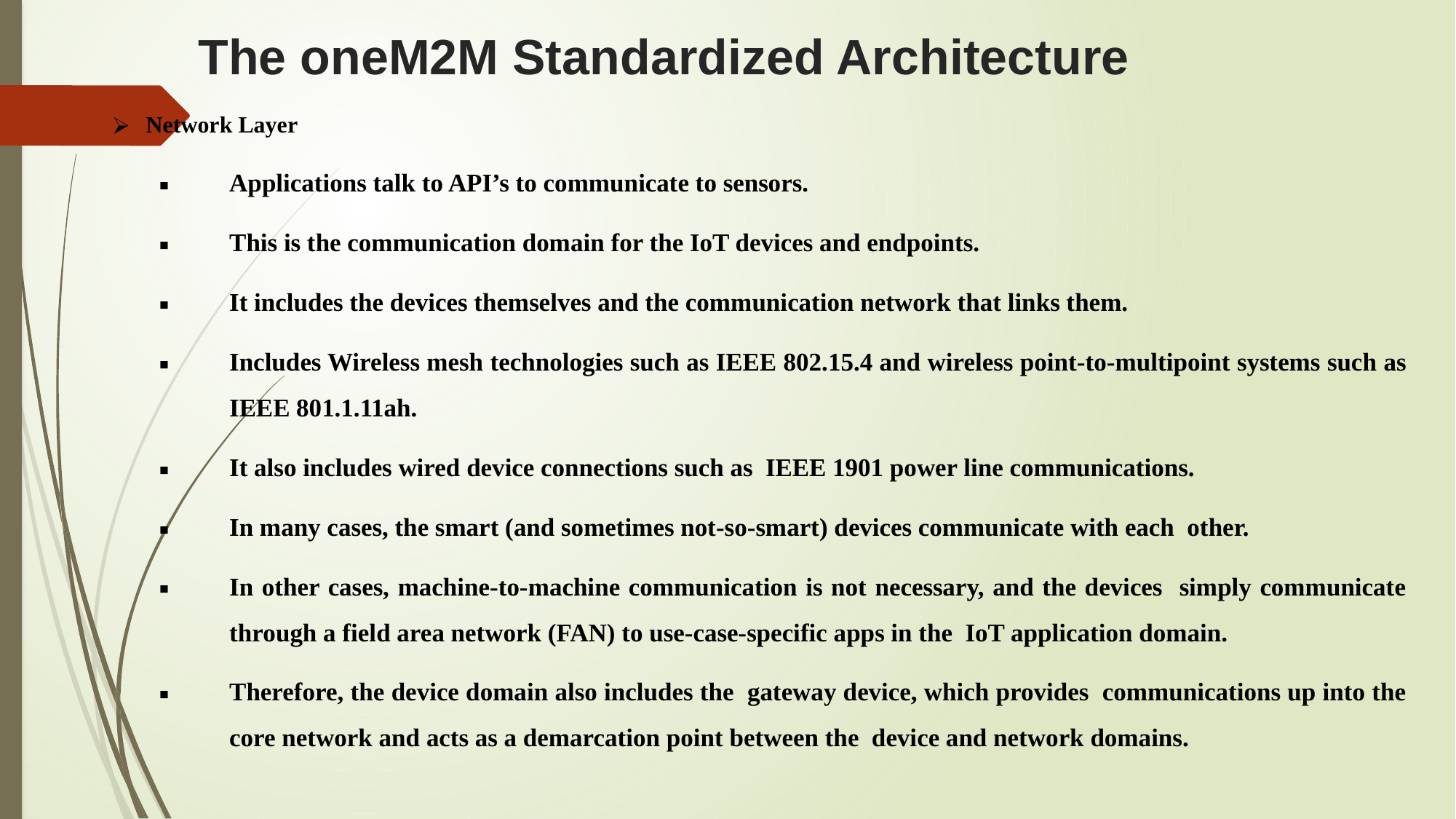

# The oneM2M Standardized Architecture
Network Layer
Applications talk to API’s to communicate to sensors.
This is the communication domain for the IoT devices and endpoints.
It includes the devices themselves and the communication network that links them.
Includes Wireless mesh technologies such as IEEE 802.15.4 and wireless point-to-multipoint systems such as IEEE 801.1.11ah.
It also includes wired device connections such as  IEEE 1901 power line communications.
In many cases, the smart (and sometimes not-so-smart) devices communicate with each  other.
In other cases, machine-to-machine communication is not necessary, and the devices  simply communicate through a field area network (FAN) to use-case-specific apps in the  IoT application domain.
Therefore, the device domain also includes the  gateway device, which provides  communications up into the core network and acts as a demarcation point between the  device and network domains.